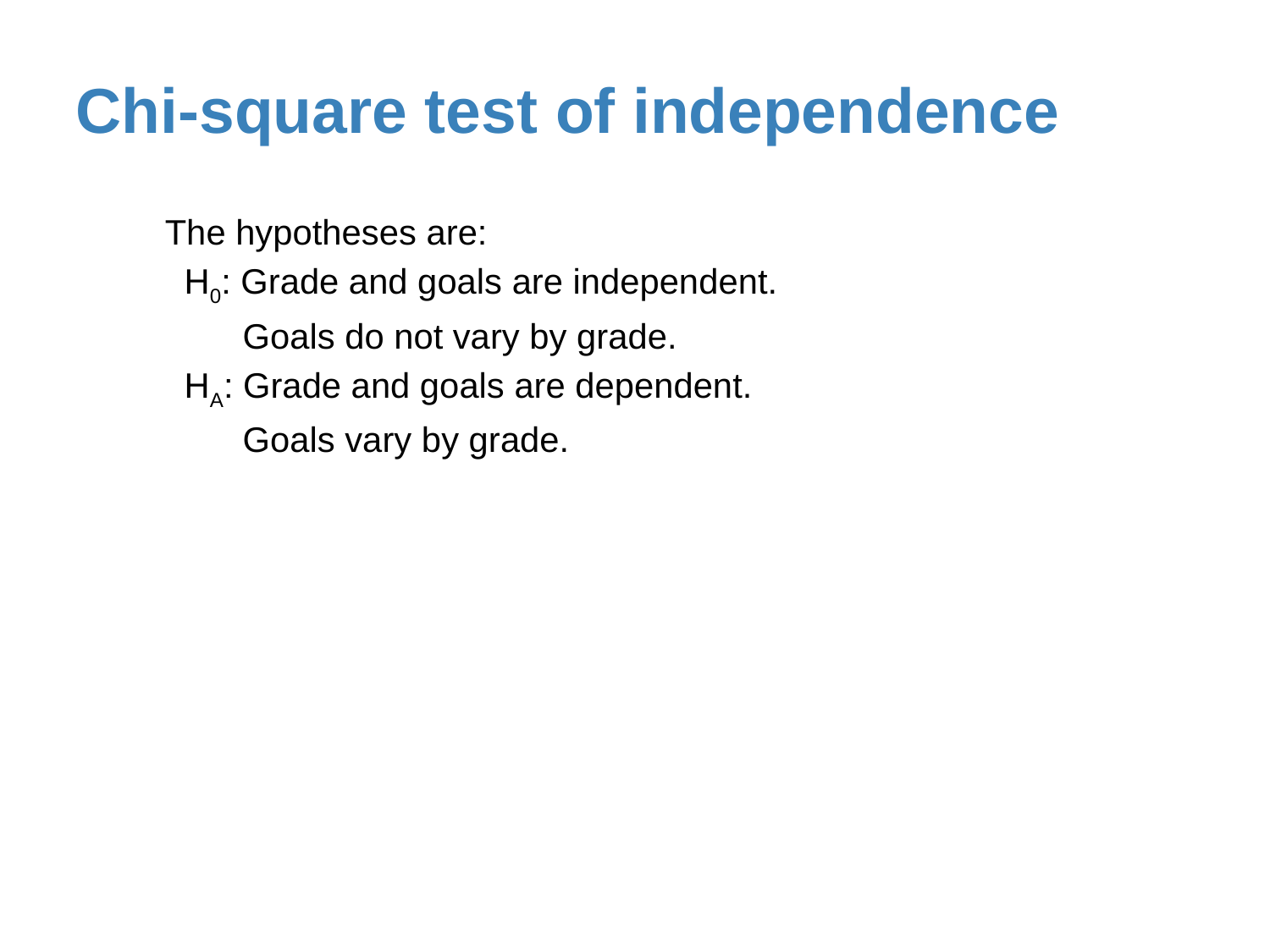

Chi-square test of independence
The hypotheses are:
  H0: Grade and goals are independent.
        Goals do not vary by grade.
  HA: Grade and goals are dependent.
        Goals vary by grade.